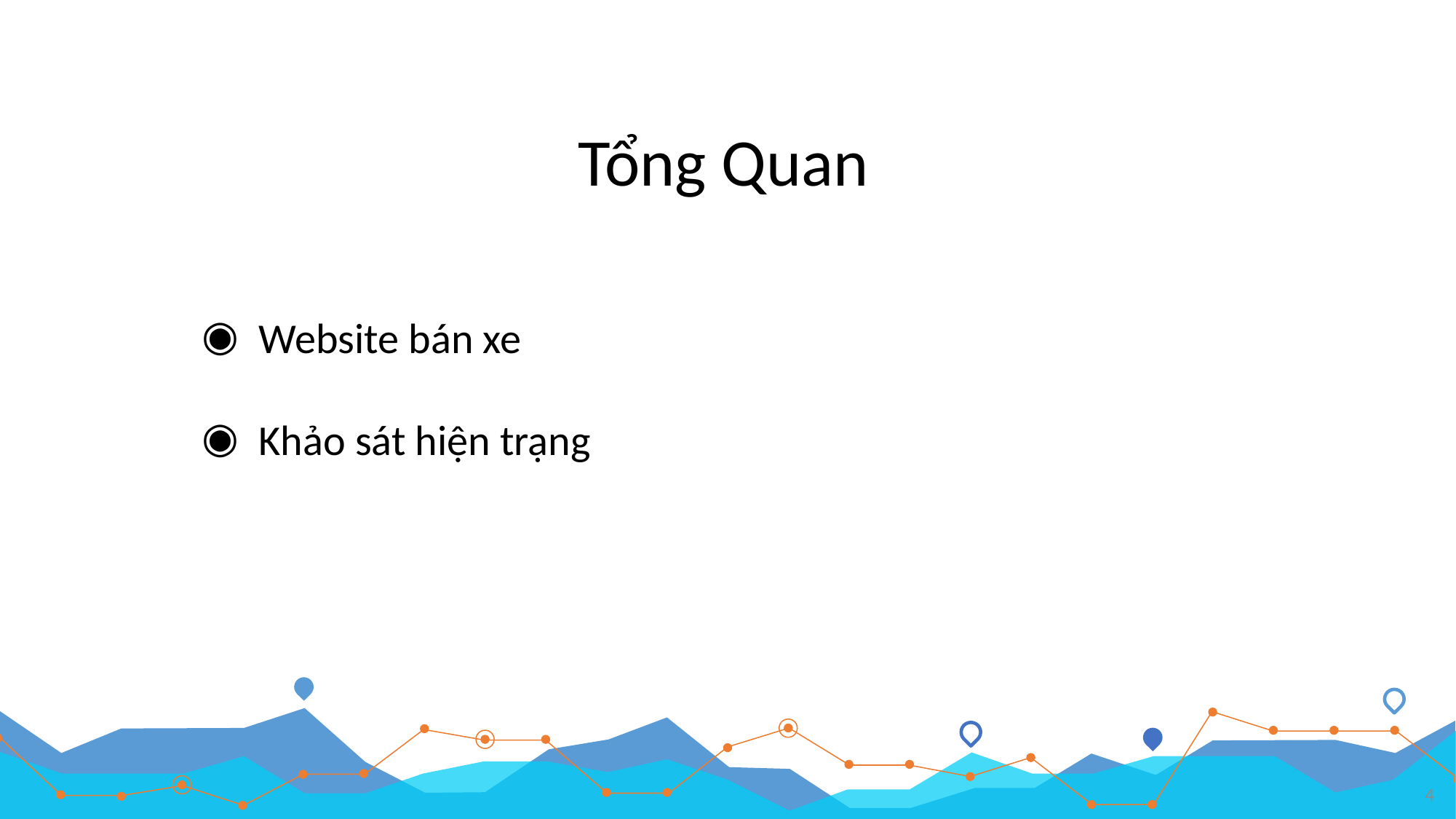

# Tổng Quan
Website bán xe
Khảo sát hiện trạng
4